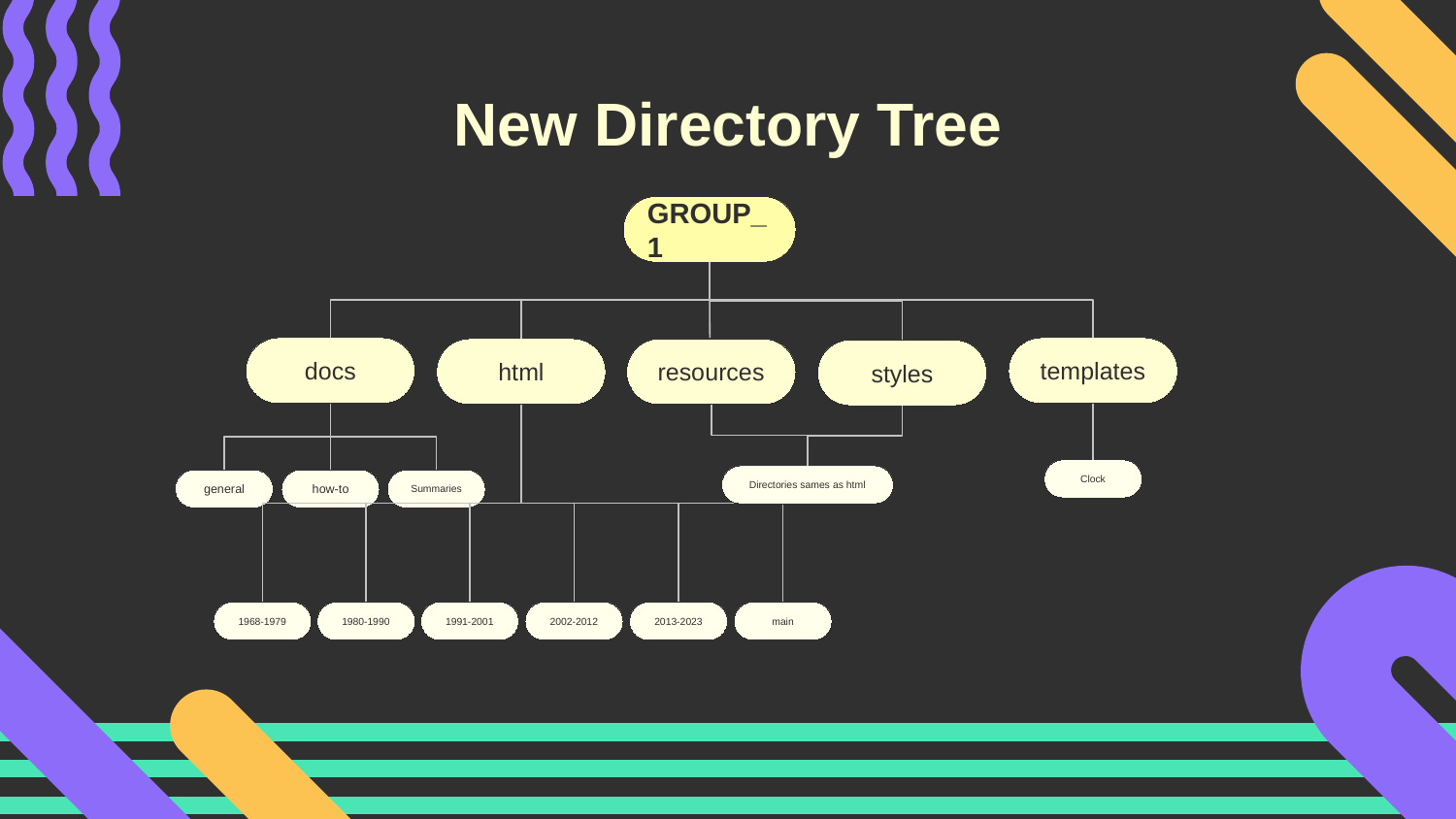

# New Directory Tree
GROUP_1
templates
docs
html
resources
styles
Clock
Directories sames as html
general
how-to
Summaries
1968-1979
1980-1990
1991-2001
2002-2012
2013-2023
main